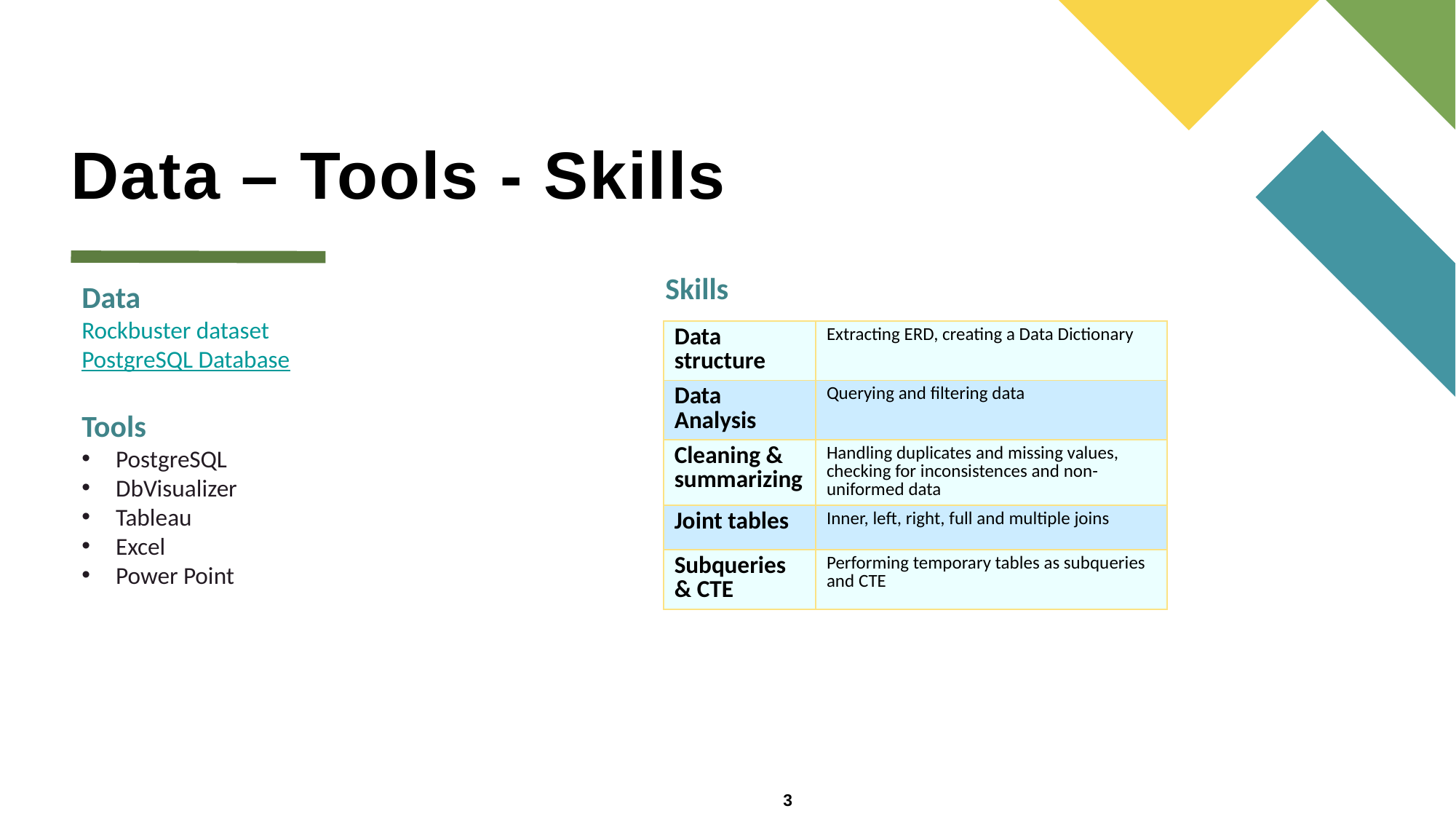

# Data – Tools - Skills
Skills
Data
Rockbuster dataset
PostgreSQL Database

| Data structure | Extracting ERD, creating a Data Dictionary |
| --- | --- |
| Data Analysis | Querying and filtering data |
| Cleaning & summarizing | Handling duplicates and missing values, checking for inconsistences and non-uniformed data |
| Joint tables | Inner, left, right, full and multiple joins |
| Subqueries & CTE | Performing temporary tables as subqueries and CTE |
Tools
PostgreSQL
DbVisualizer
Tableau
Excel
Power Point
3